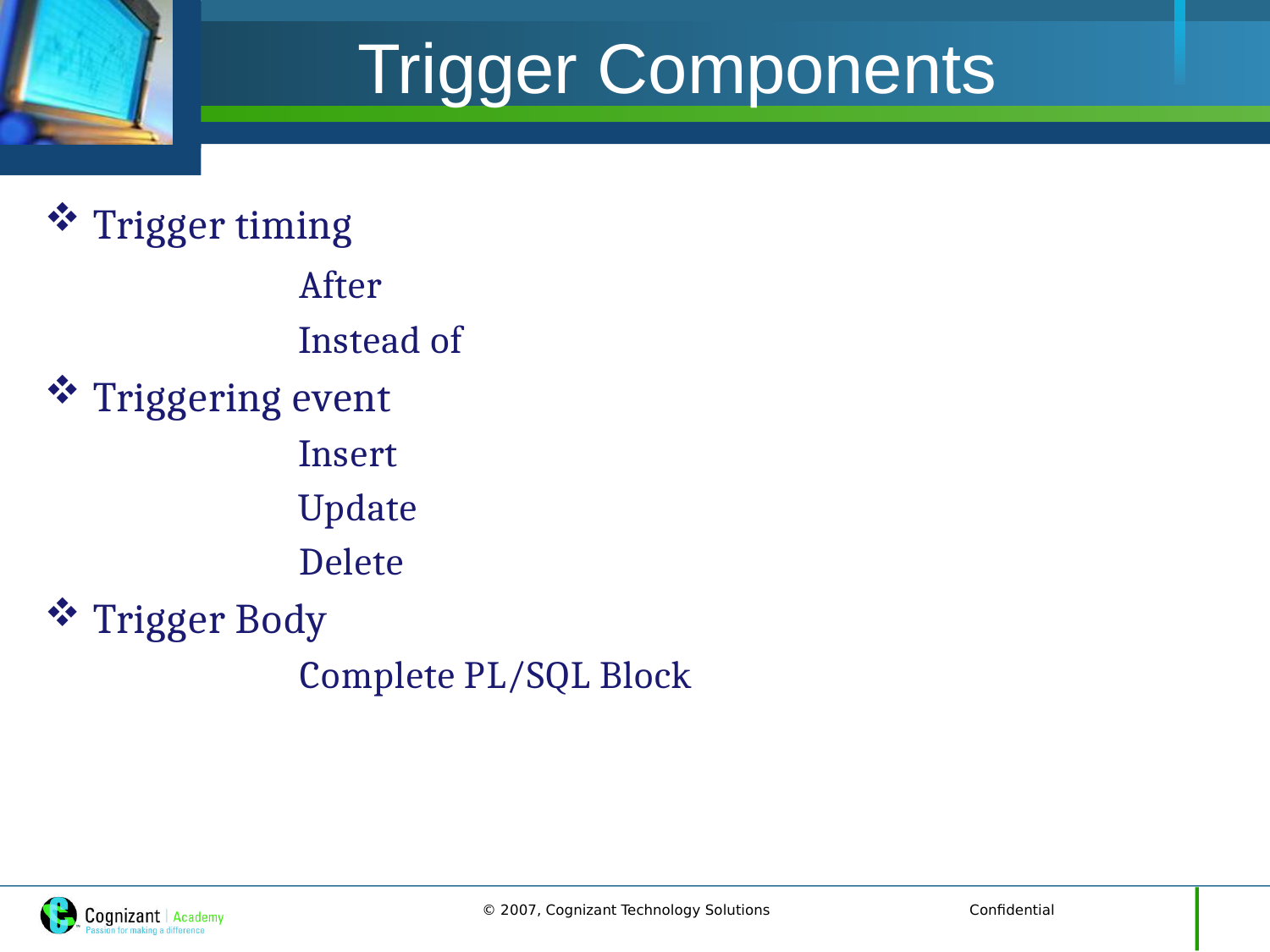

# Trigger Components
Trigger timing
		After
		Instead of
Triggering event
Insert
Update
Delete
Trigger Body
Complete PL/SQL Block